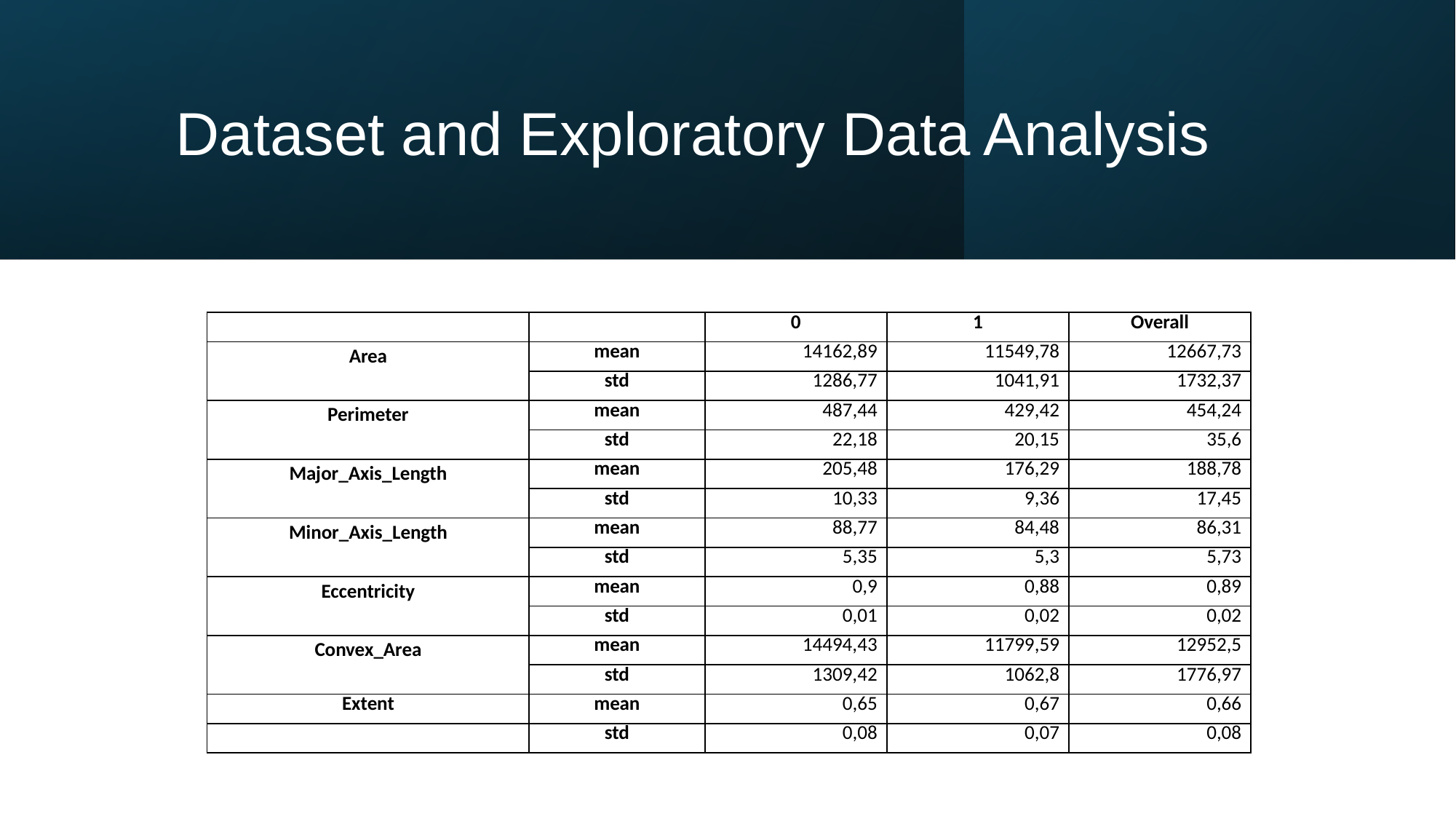

# Dataset and Exploratory Data Analysis
|  |  | 0 | 1 | Overall |
| --- | --- | --- | --- | --- |
| Area | mean | 14162,89 | 11549,78 | 12667,73 |
|  | std | 1286,77 | 1041,91 | 1732,37 |
| Perimeter | mean | 487,44 | 429,42 | 454,24 |
|  | std | 22,18 | 20,15 | 35,6 |
| Major\_Axis\_Length | mean | 205,48 | 176,29 | 188,78 |
|  | std | 10,33 | 9,36 | 17,45 |
| Minor\_Axis\_Length | mean | 88,77 | 84,48 | 86,31 |
|  | std | 5,35 | 5,3 | 5,73 |
| Eccentricity | mean | 0,9 | 0,88 | 0,89 |
|  | std | 0,01 | 0,02 | 0,02 |
| Convex\_Area | mean | 14494,43 | 11799,59 | 12952,5 |
|  | std | 1309,42 | 1062,8 | 1776,97 |
| Extent | mean | 0,65 | 0,67 | 0,66 |
|  | std | 0,08 | 0,07 | 0,08 |